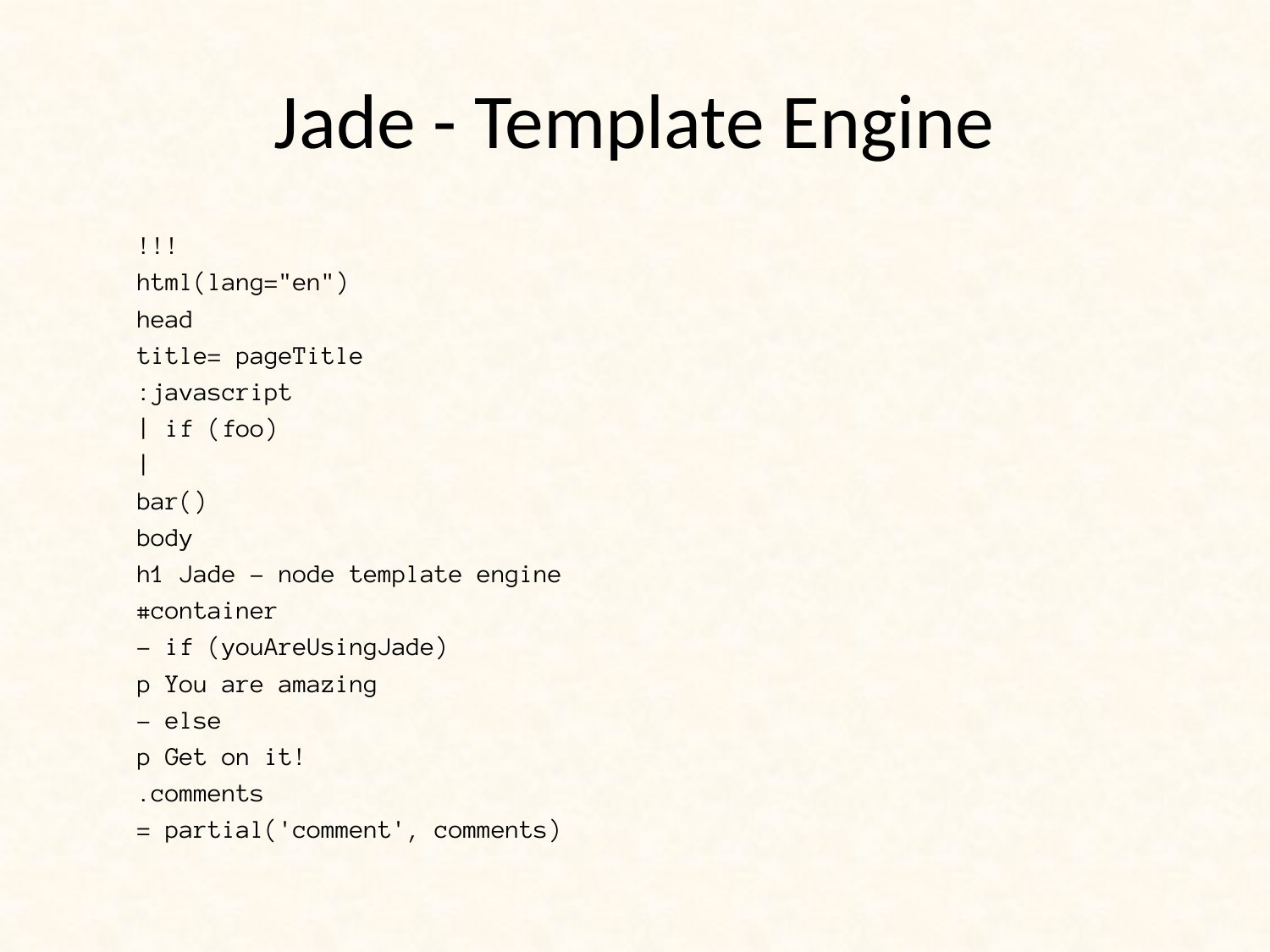

# Jade - Template Engine
!!!
html(lang="en")
head
title= pageTitle
:javascript
| if (foo)
|
bar()
body
h1 Jade - node template engine
#container
- if (youAreUsingJade)
p You are amazing
- else
p Get on it!
.comments
= partial('comment', comments)